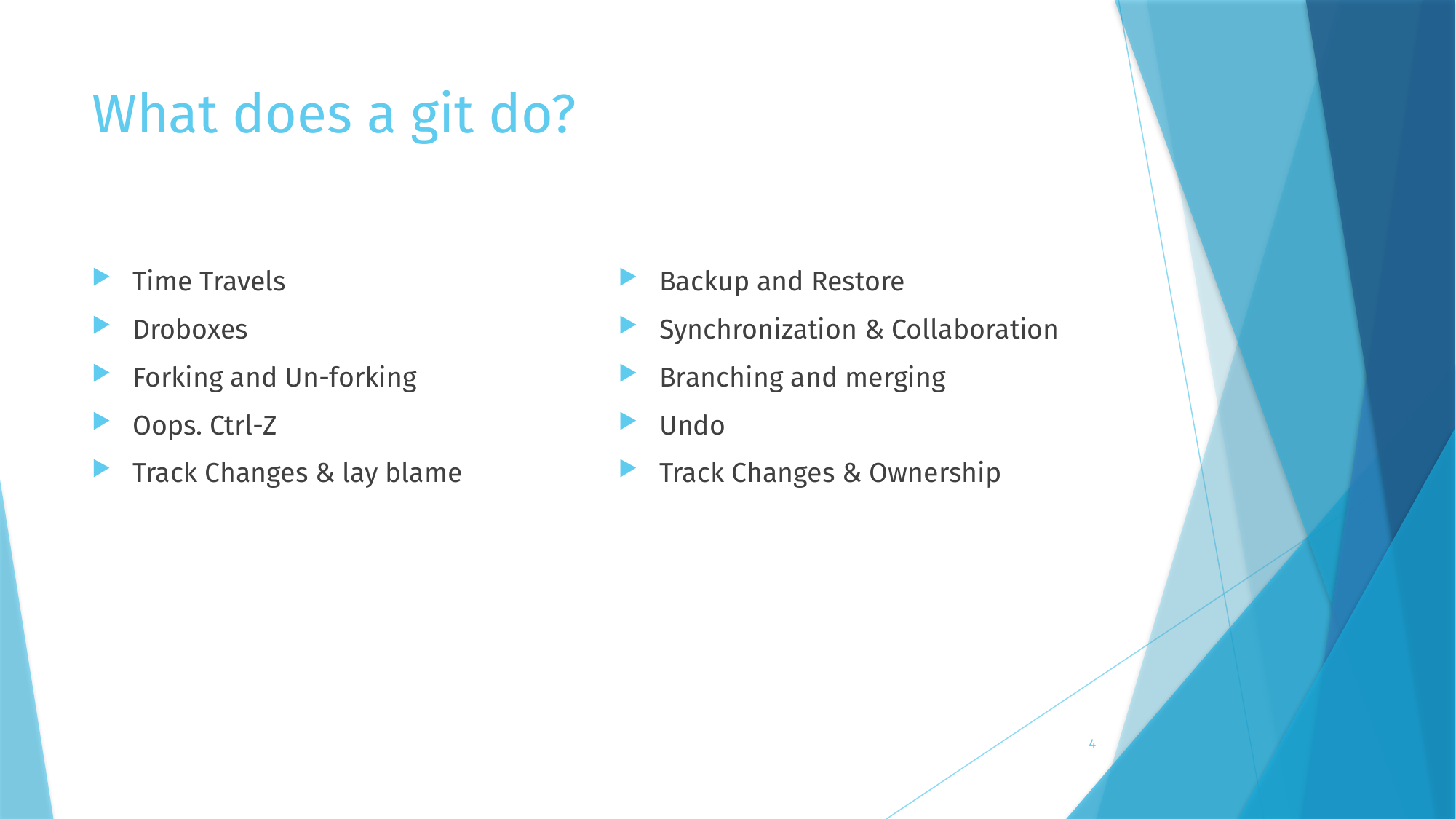

# What does a git do?
Time Travels
Droboxes
Forking and Un-forking
Oops. Ctrl-Z
Track Changes & lay blame

Backup and Restore
Synchronization & Collaboration
Branching and merging
Undo
Track Changes & Ownership

4